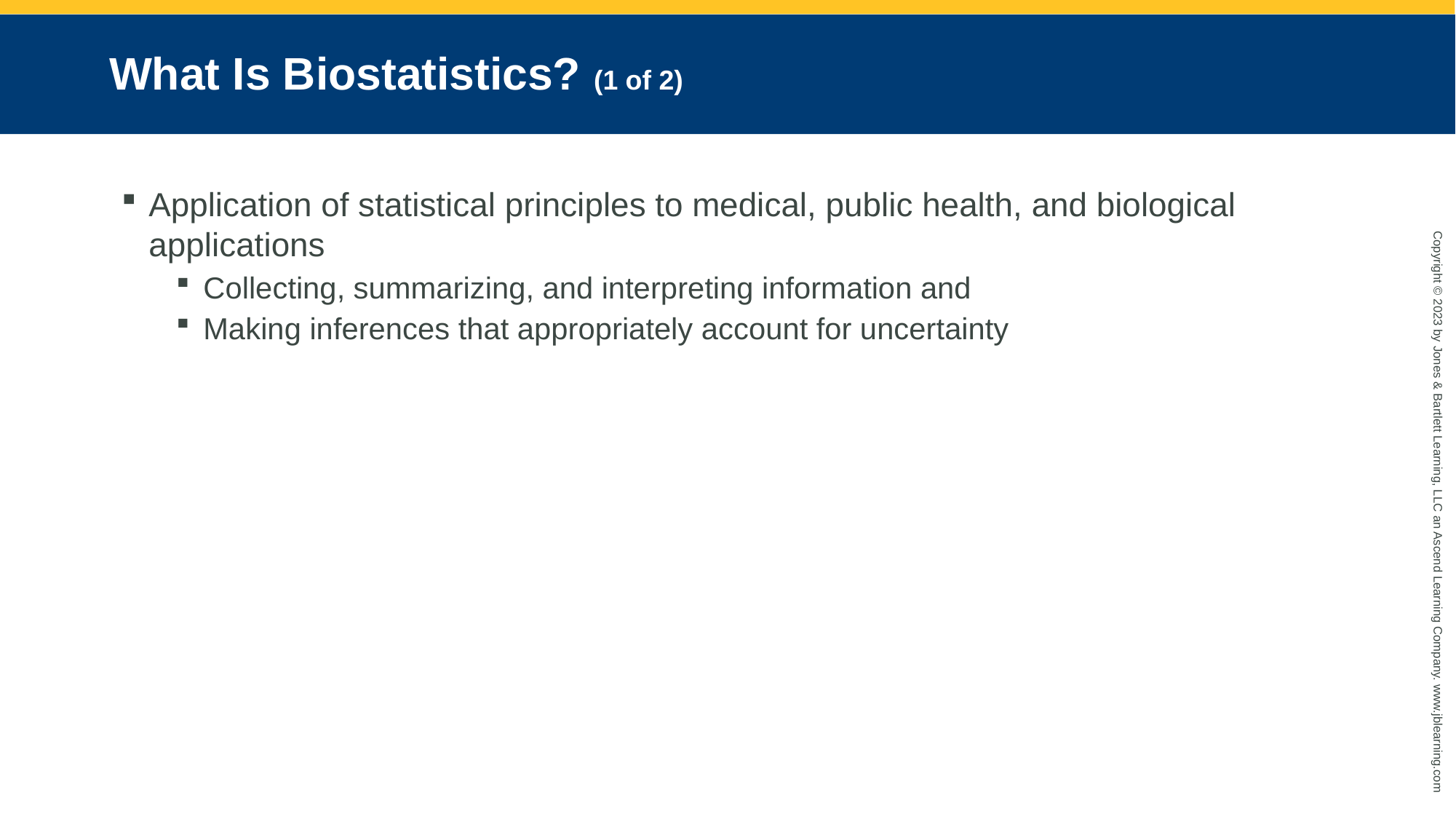

# What Is Biostatistics? (1 of 2)
Application of statistical principles to medical, public health, and biological applications
Collecting, summarizing, and interpreting information and
Making inferences that appropriately account for uncertainty